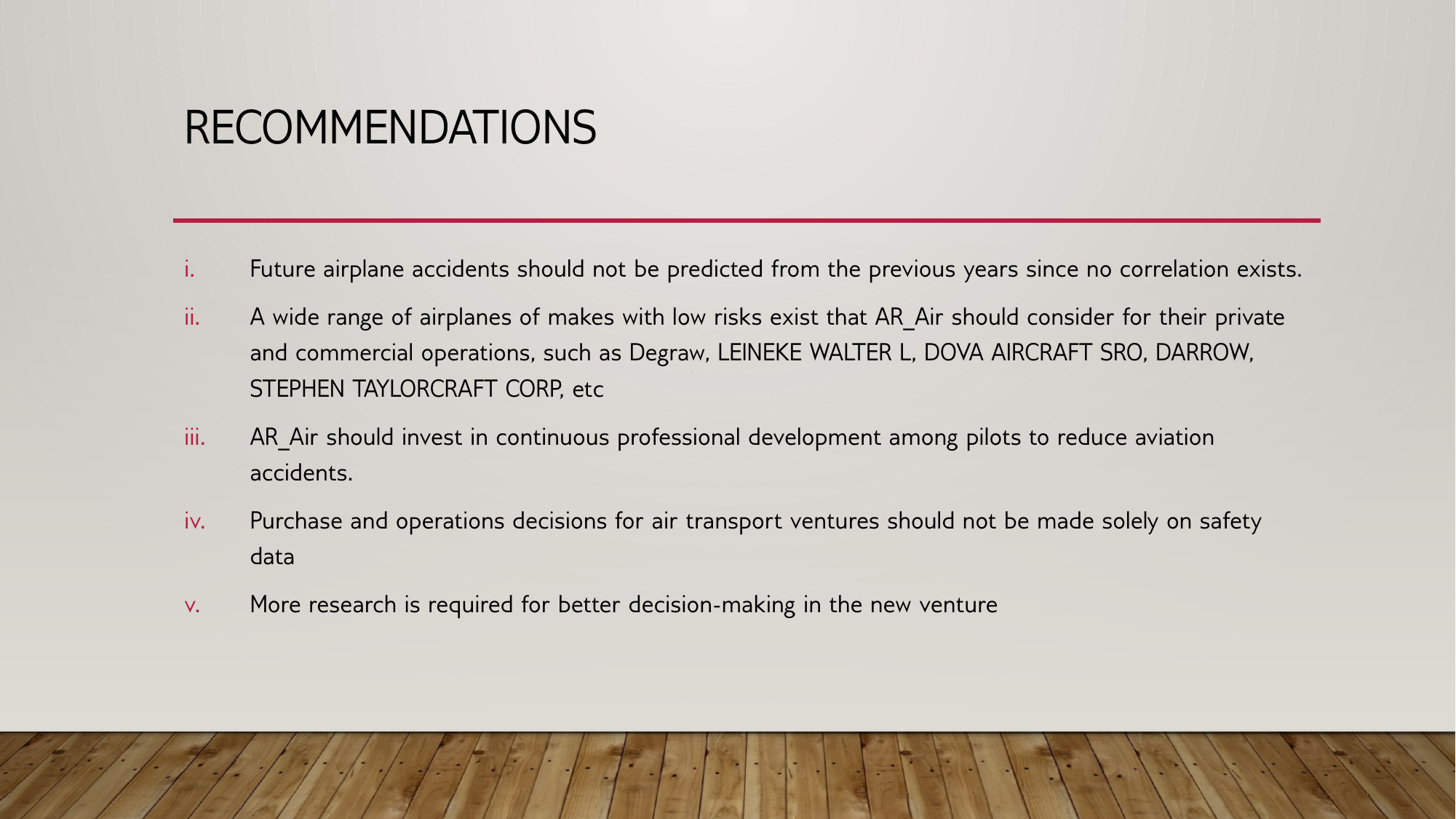

# Recommendations
Future airplane accidents should not be predicted from the previous years since no correlation exists.
A wide range of airplanes of makes with low risks exist that AR_Air should consider for their private and commercial operations, such as Degraw, LEINEKE WALTER L, DOVA AIRCRAFT SRO, DARROW, STEPHEN TAYLORCRAFT CORP, etc
AR_Air should invest in continuous professional development among pilots to reduce aviation accidents.
Purchase and operations decisions for air transport ventures should not be made solely on safety data
More research is required for better decision-making in the new venture